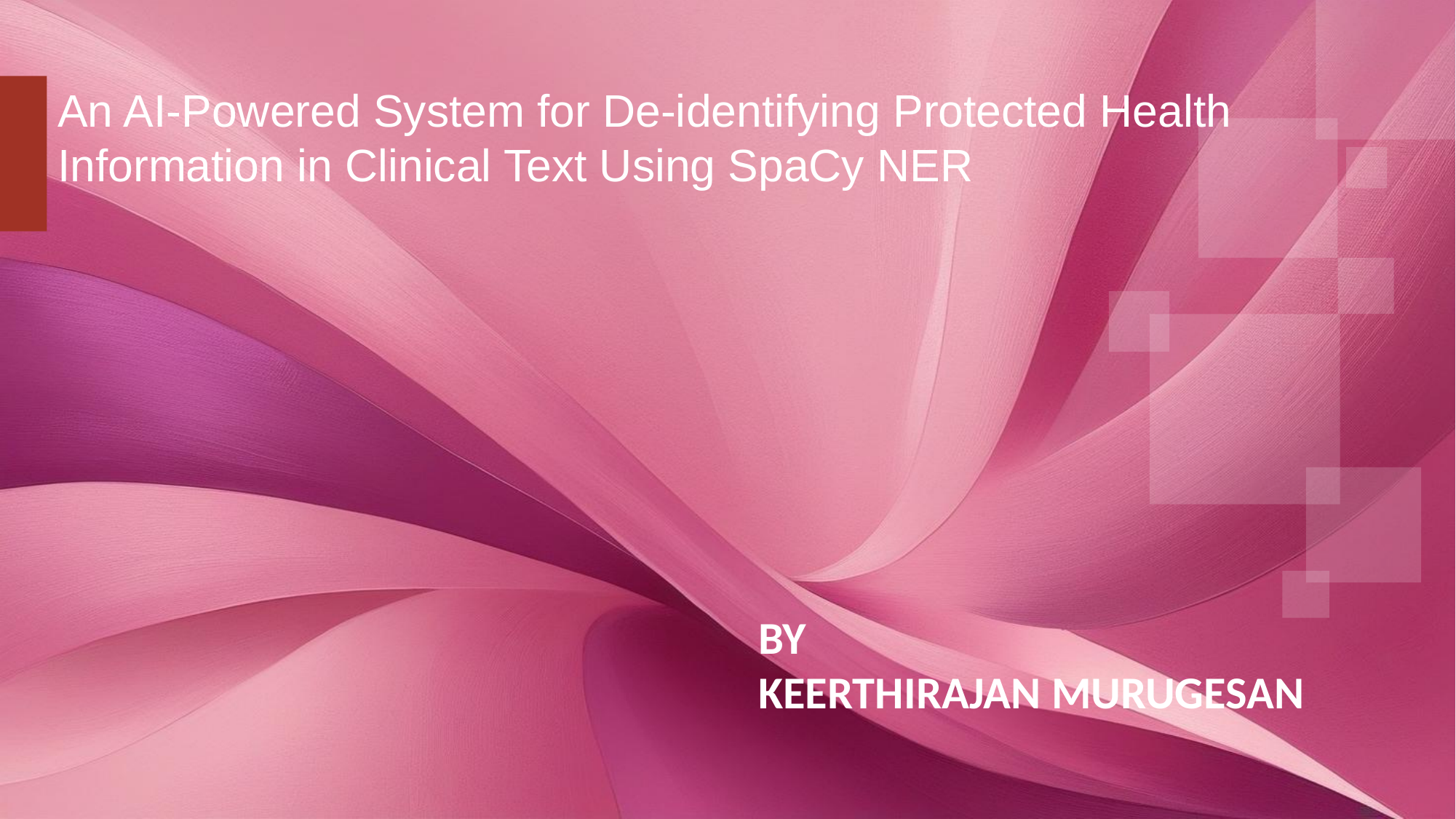

An AI-Powered System for De-identifying Protected Health Information in Clinical Text Using SpaCy NER

BY
KEERTHIRAJAN MURUGESAN